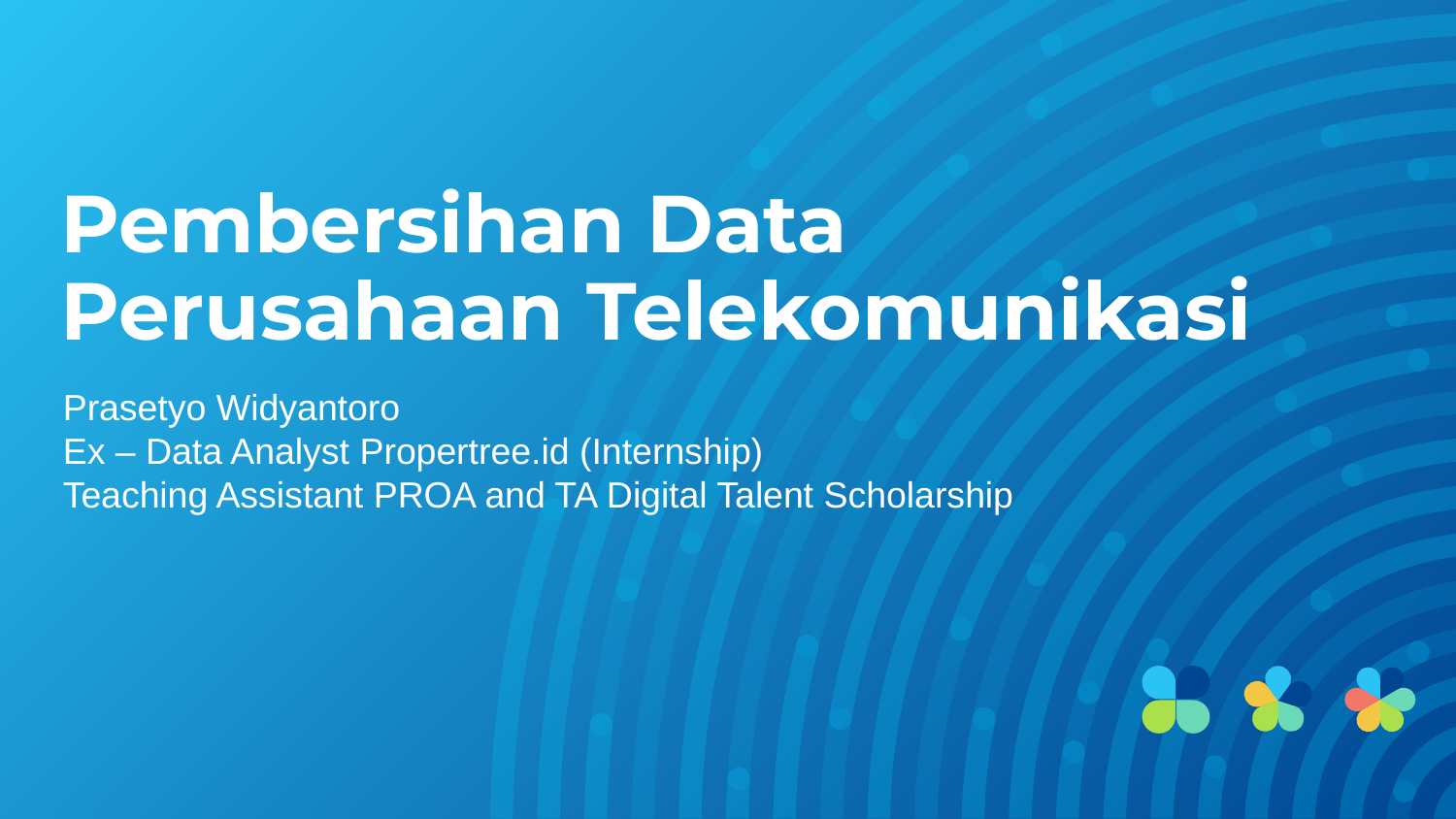

# Pembersihan Data Perusahaan Telekomunikasi
Prasetyo Widyantoro
Ex – Data Analyst Propertree.id (Internship)
Teaching Assistant PROA and TA Digital Talent Scholarship